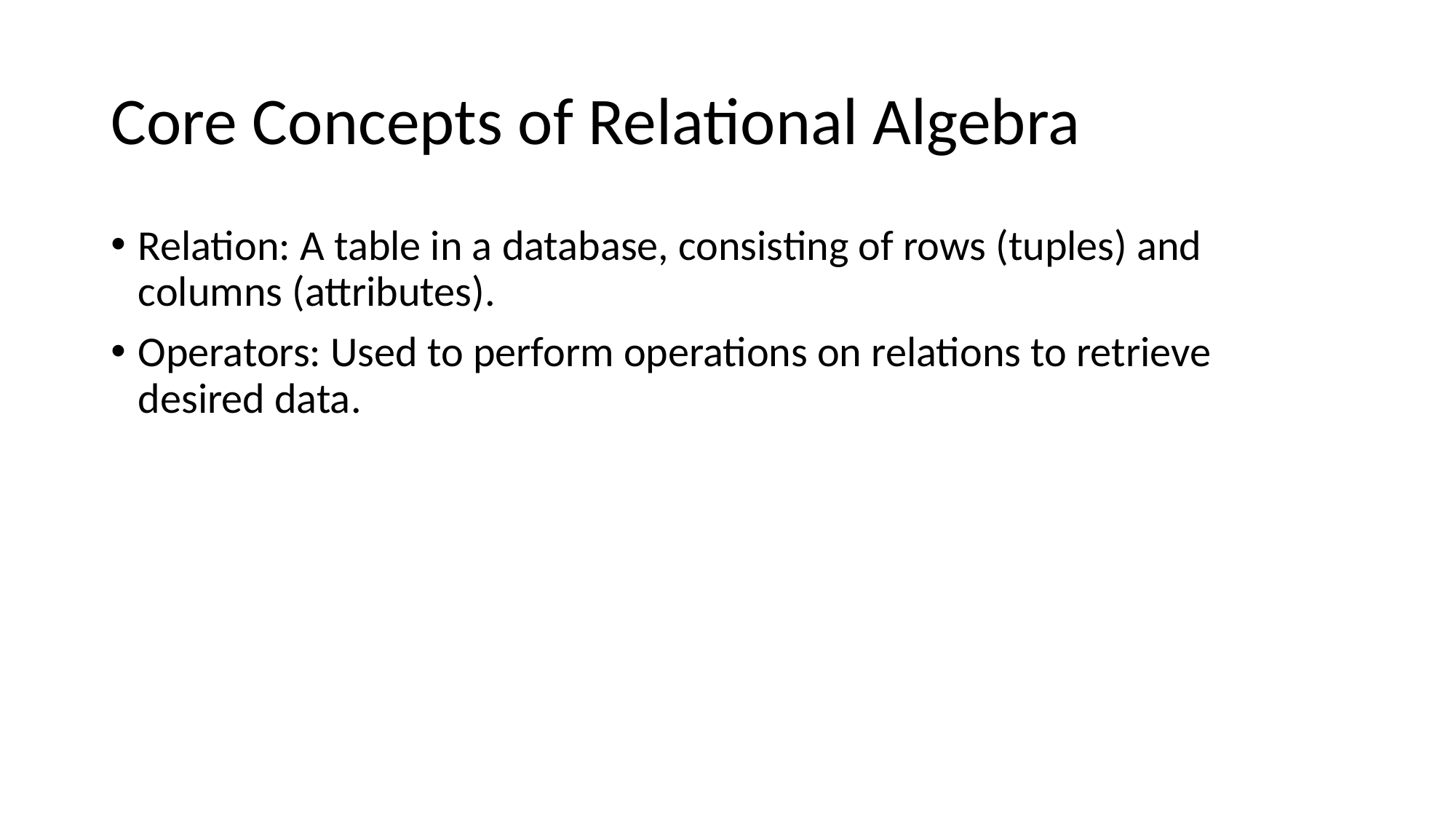

# Core Concepts of Relational Algebra
Relation: A table in a database, consisting of rows (tuples) and columns (attributes).
Operators: Used to perform operations on relations to retrieve desired data.